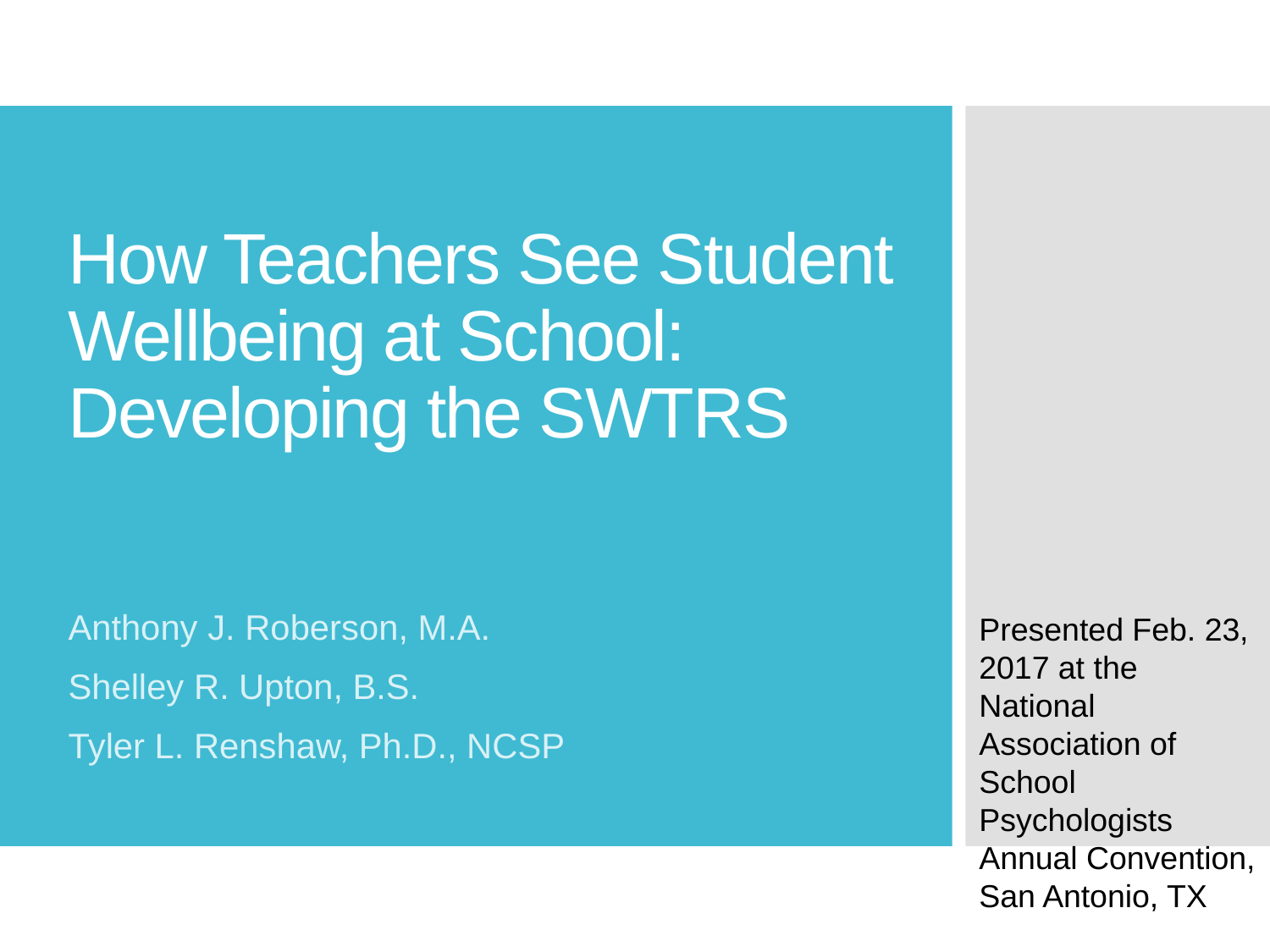

# How Teachers See Student Wellbeing at School: Developing the SWTRS
Presented Feb. 23, 2017 at the National Association of School Psychologists Annual Convention, San Antonio, TX
Anthony J. Roberson, M.A.
Shelley R. Upton, B.S.
Tyler L. Renshaw, Ph.D., NCSP